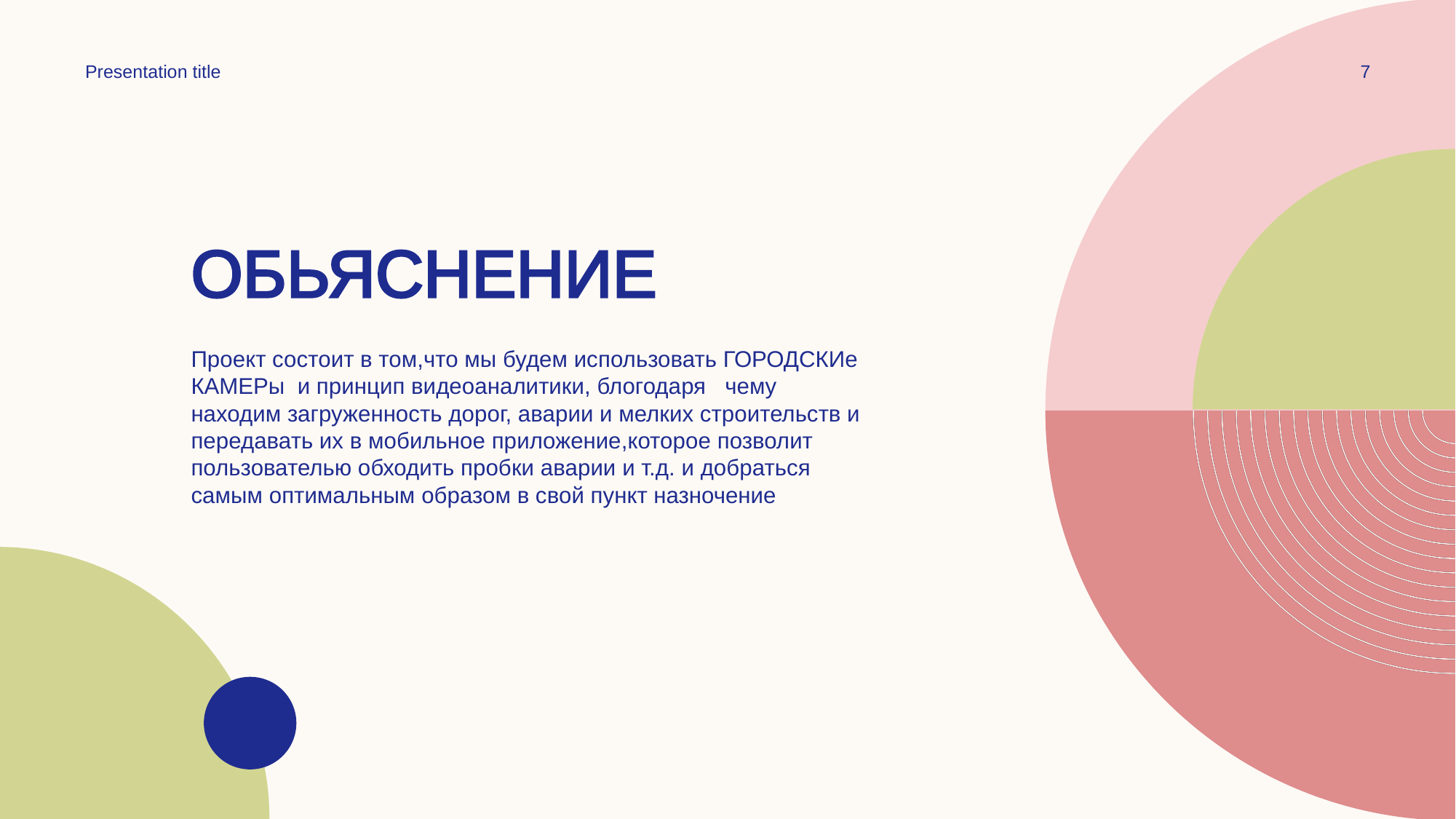

Presentation title
7
# Обьяснение
Проект состоит в том,что мы будем использовать ГОРОДСКИе КАМЕРы  и принцип видеоаналитики, блогодаря   чему находим загруженность дорог, аварии и мелких строительств и передавать их в мобильное приложение,которое позволит пользователью обходить пробки аварии и т.д. и добраться самым оптимальным образом в свой пункт назночение